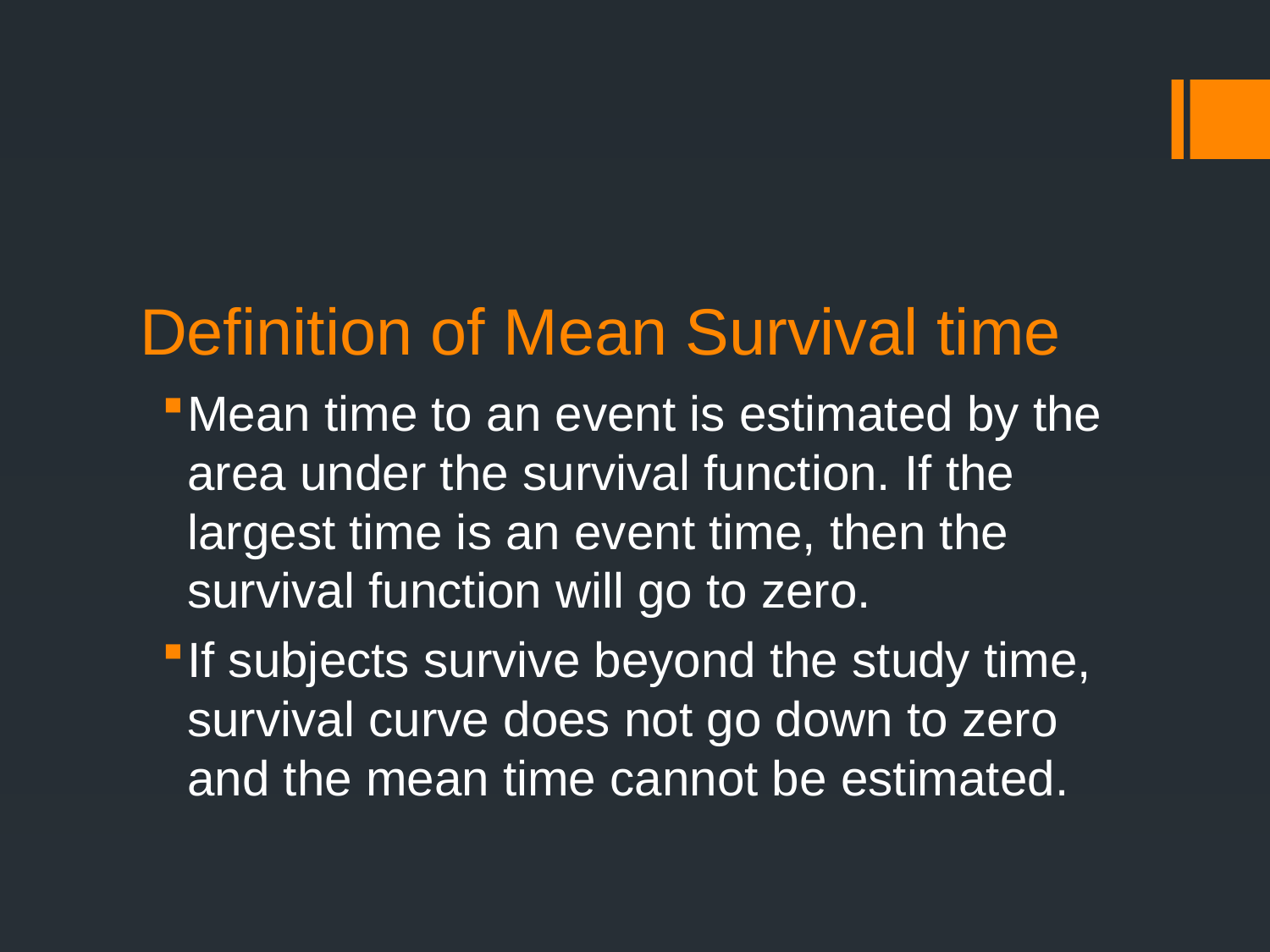

# Definition of Mean Survival time
Mean time to an event is estimated by the area under the survival function. If the largest time is an event time, then the survival function will go to zero.
If subjects survive beyond the study time, survival curve does not go down to zero and the mean time cannot be estimated.